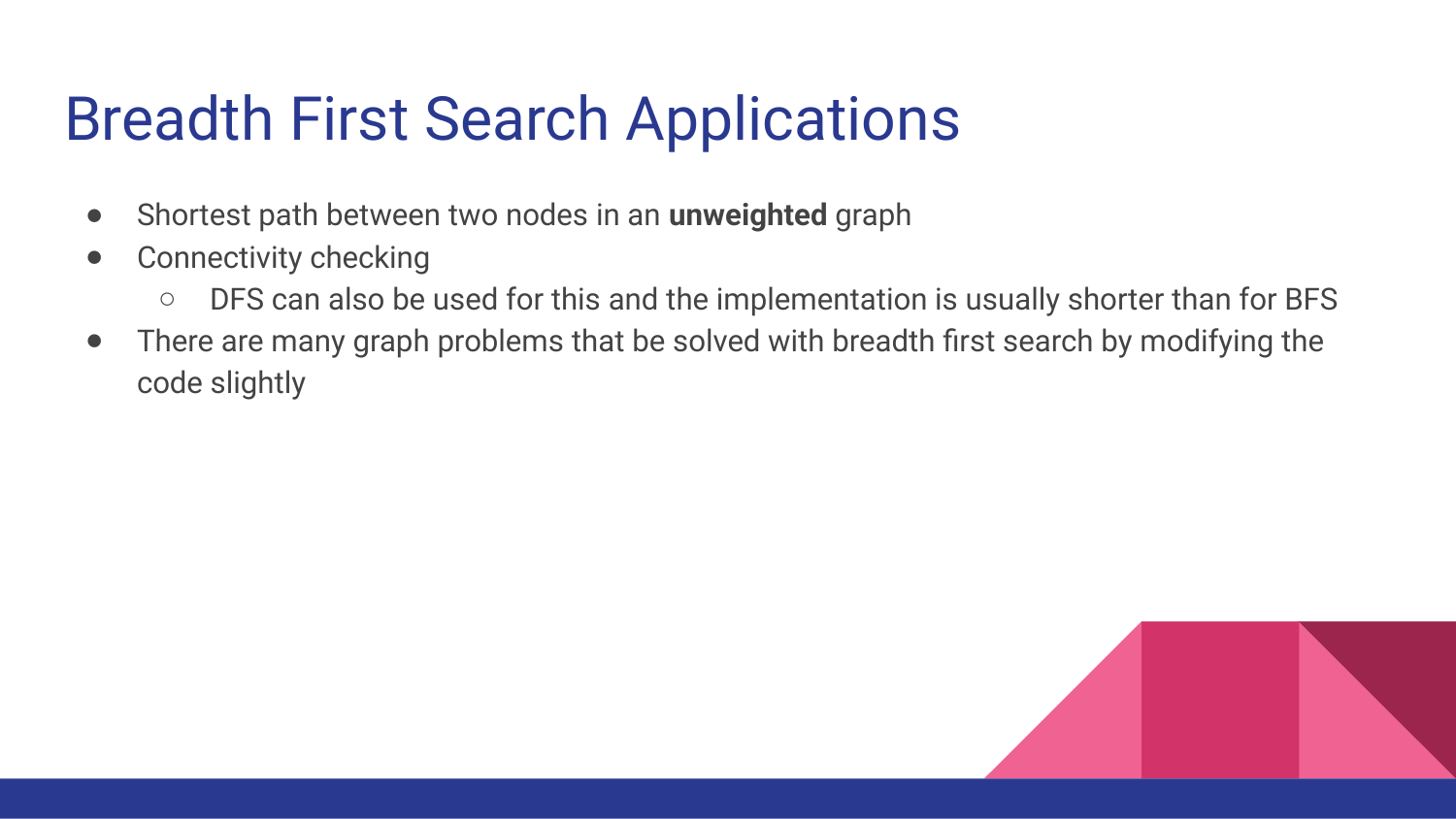

# Breadth First Search Applications
Shortest path between two nodes in an unweighted graph
Connectivity checking
DFS can also be used for this and the implementation is usually shorter than for BFS
There are many graph problems that be solved with breadth first search by modifying the code slightly